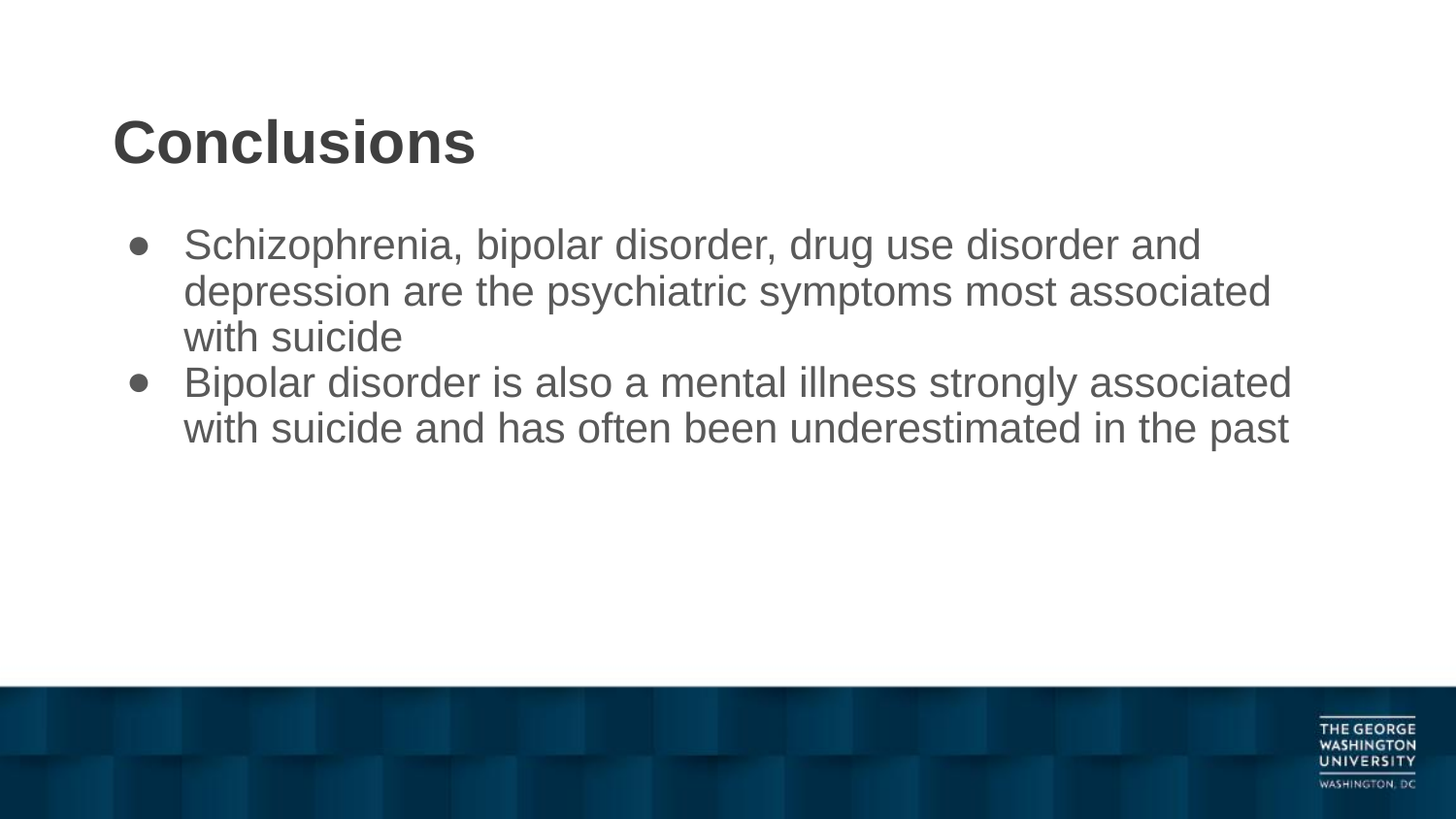

# Conclusions
Schizophrenia, bipolar disorder, drug use disorder and depression are the psychiatric symptoms most associated with suicide
Bipolar disorder is also a mental illness strongly associated with suicide and has often been underestimated in the past